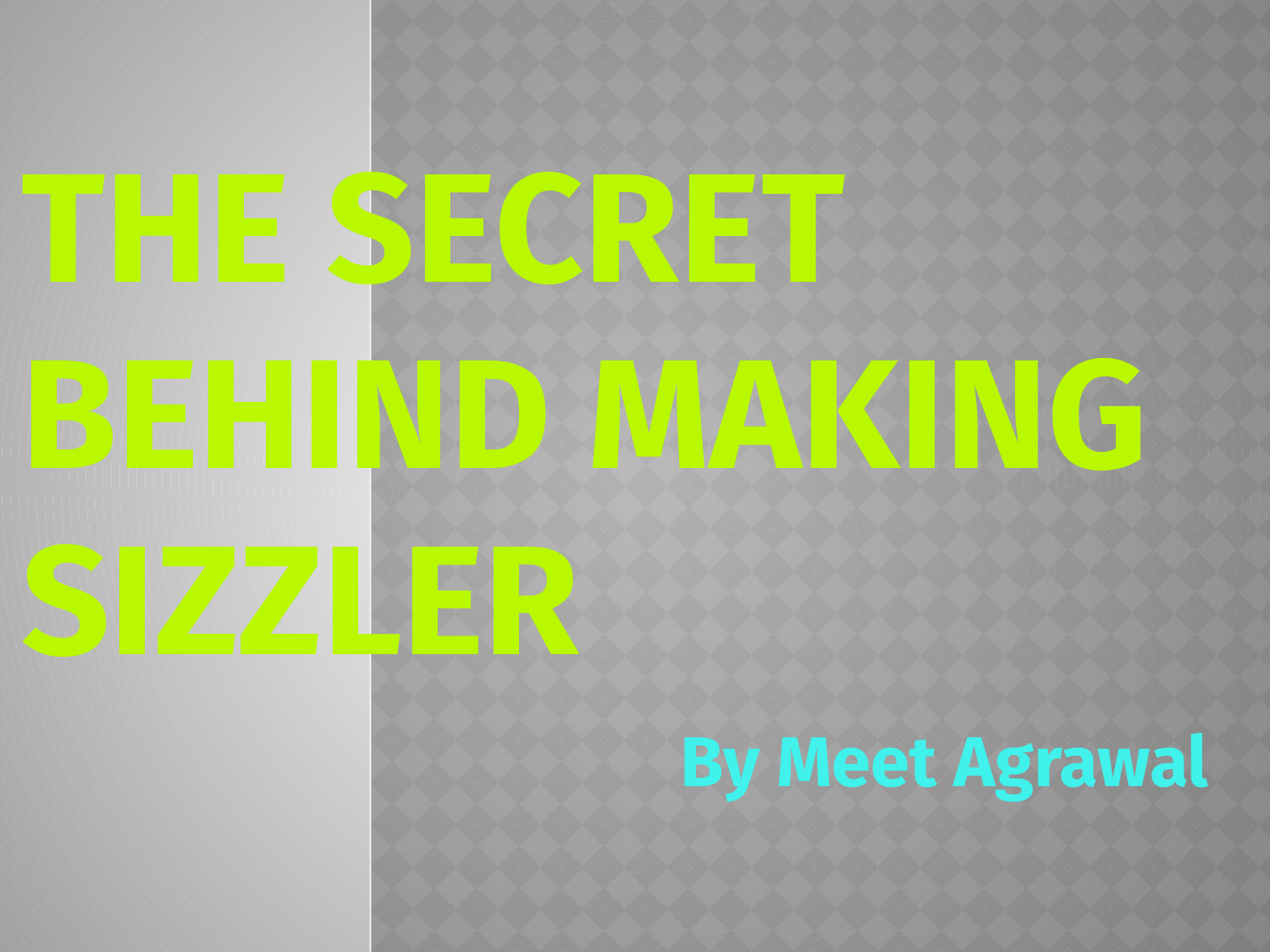

# The Secret Behind Making Sizzler
By Meet Agrawal